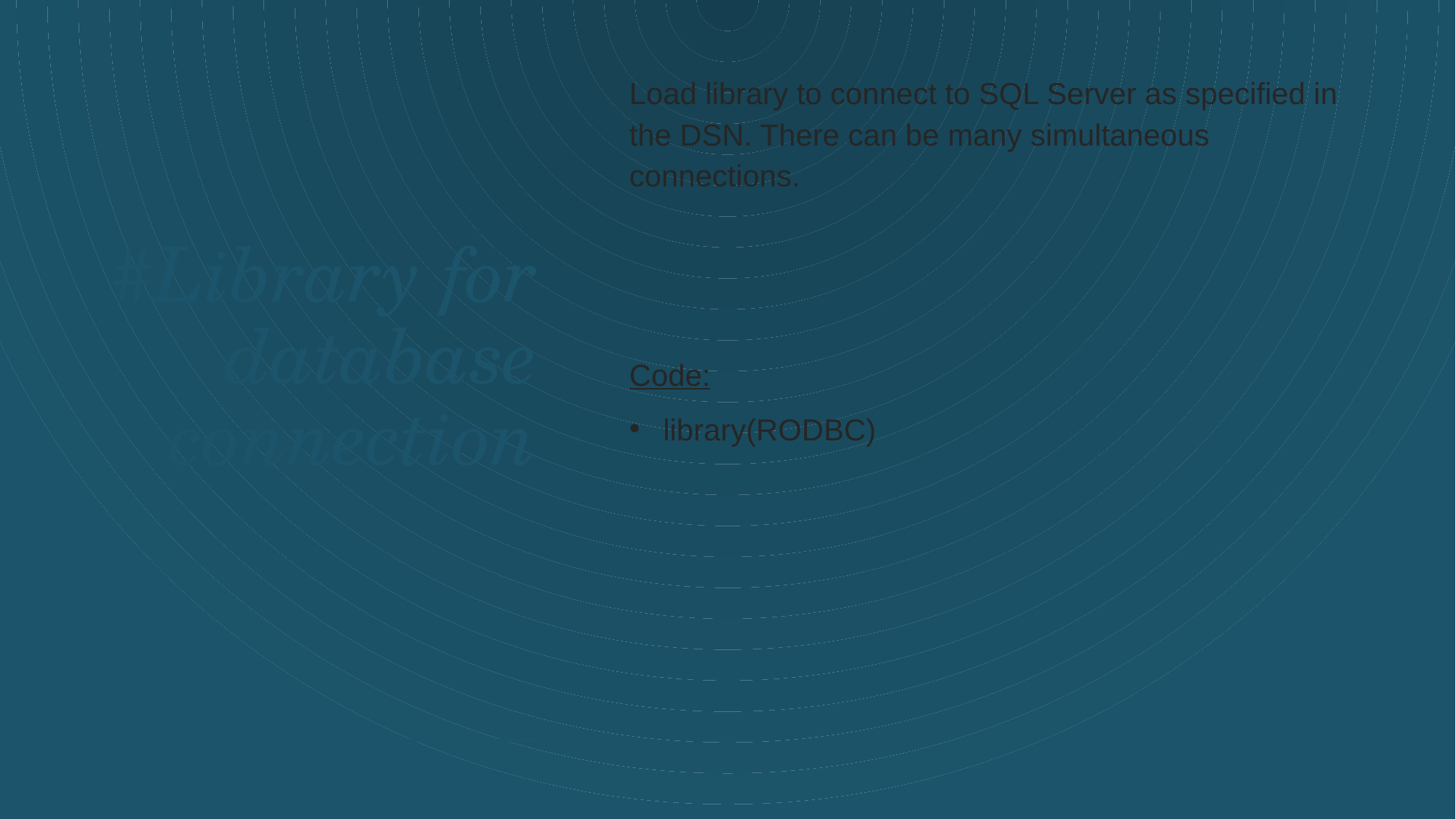

Load library to connect to SQL Server as specified in the DSN. There can be many simultaneous connections.
# #Library for database connection
Code:
library(RODBC)